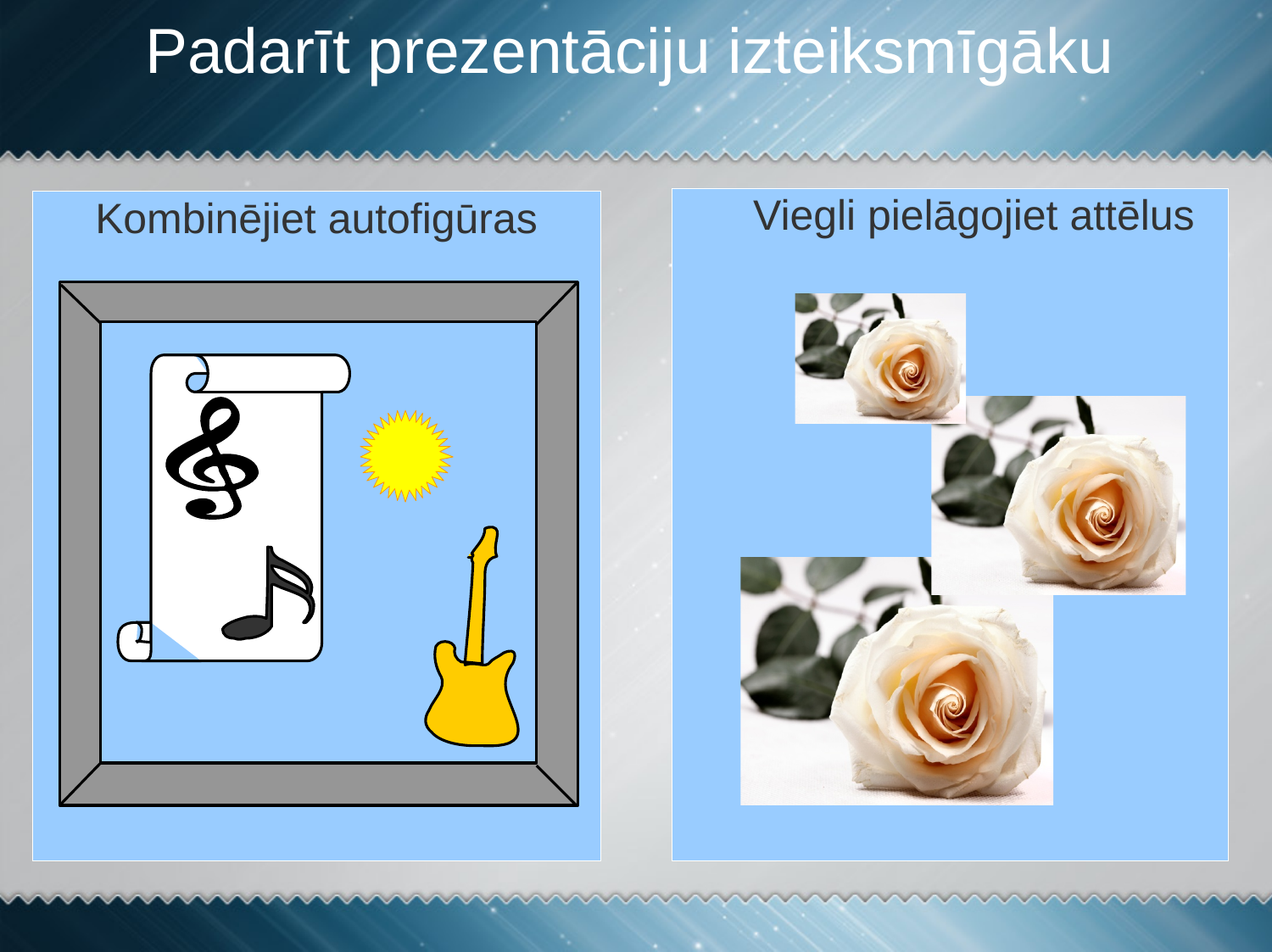

# Padarīt prezentāciju izteiksmīgāku
Viegli pielāgojiet attēlus
Kombinējiet autofigūras